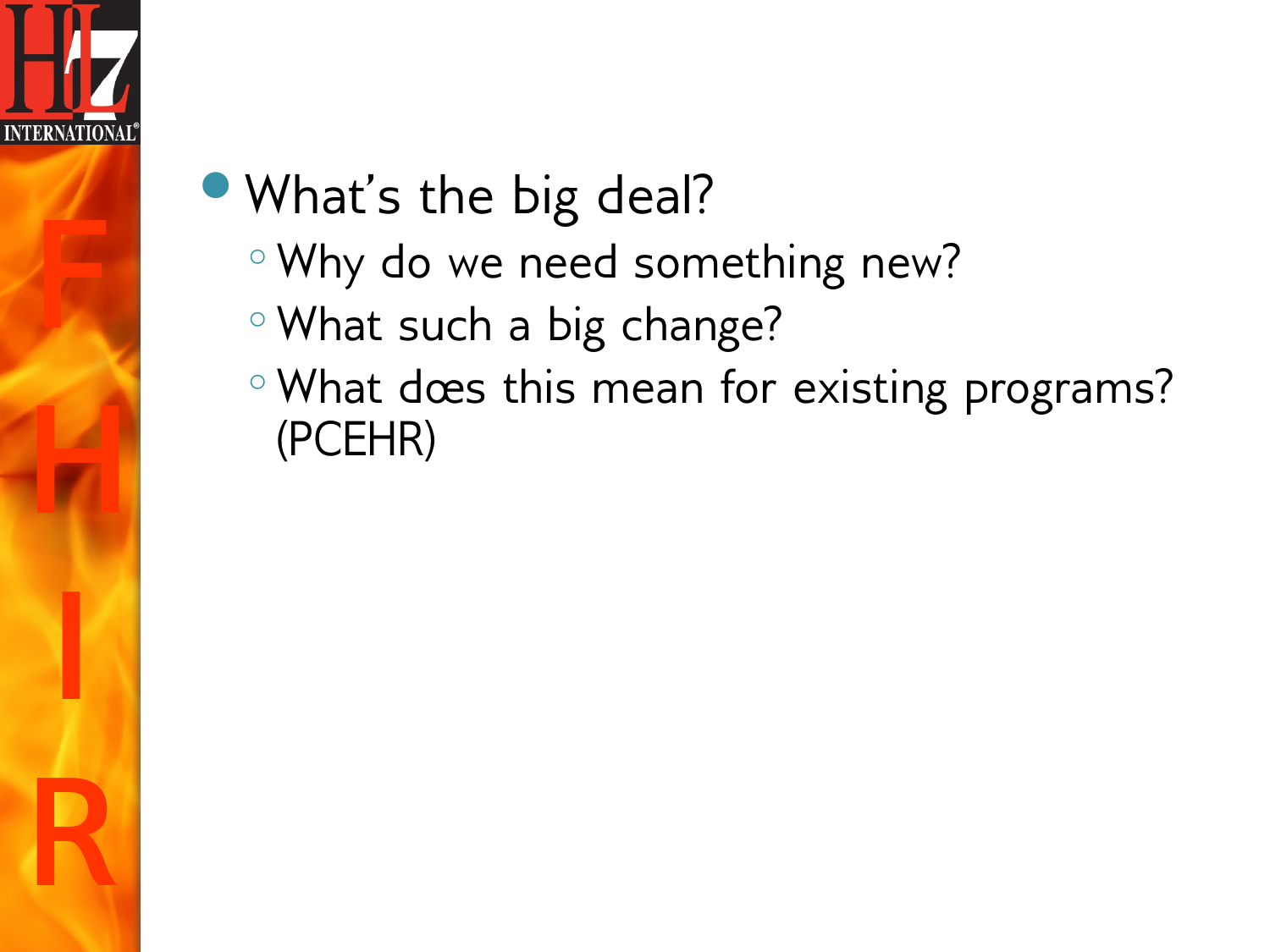

#
What’s the big deal?
Why do we need something new?
What such a big change?
What does this mean for existing programs? (PCEHR)